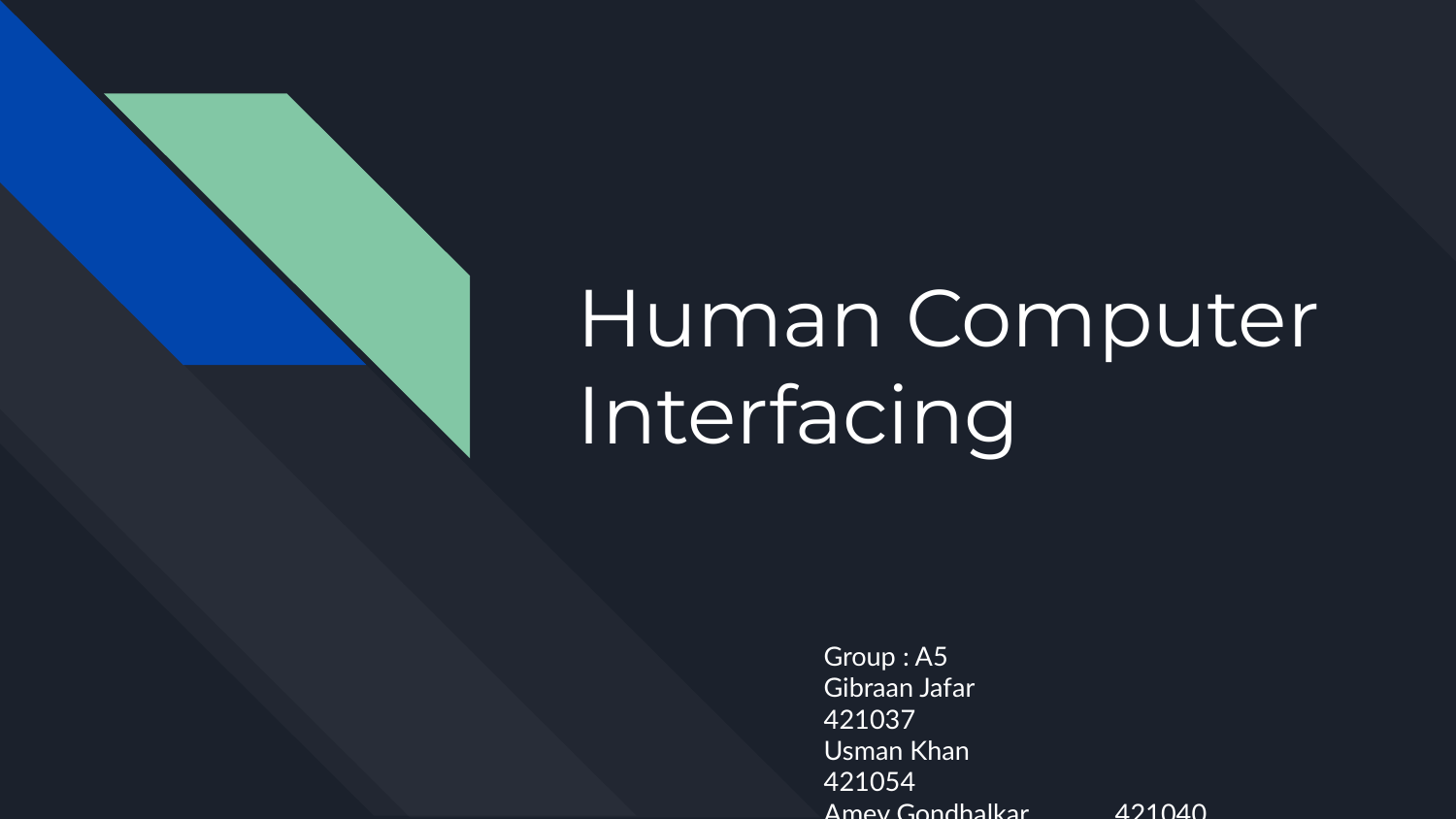

Human Computer Interfacing
Group : A5
Gibraan Jafar 		421037
Usman Khan  		421054
Amey Gondhalkar  	421040
Aayush Jain  		421045